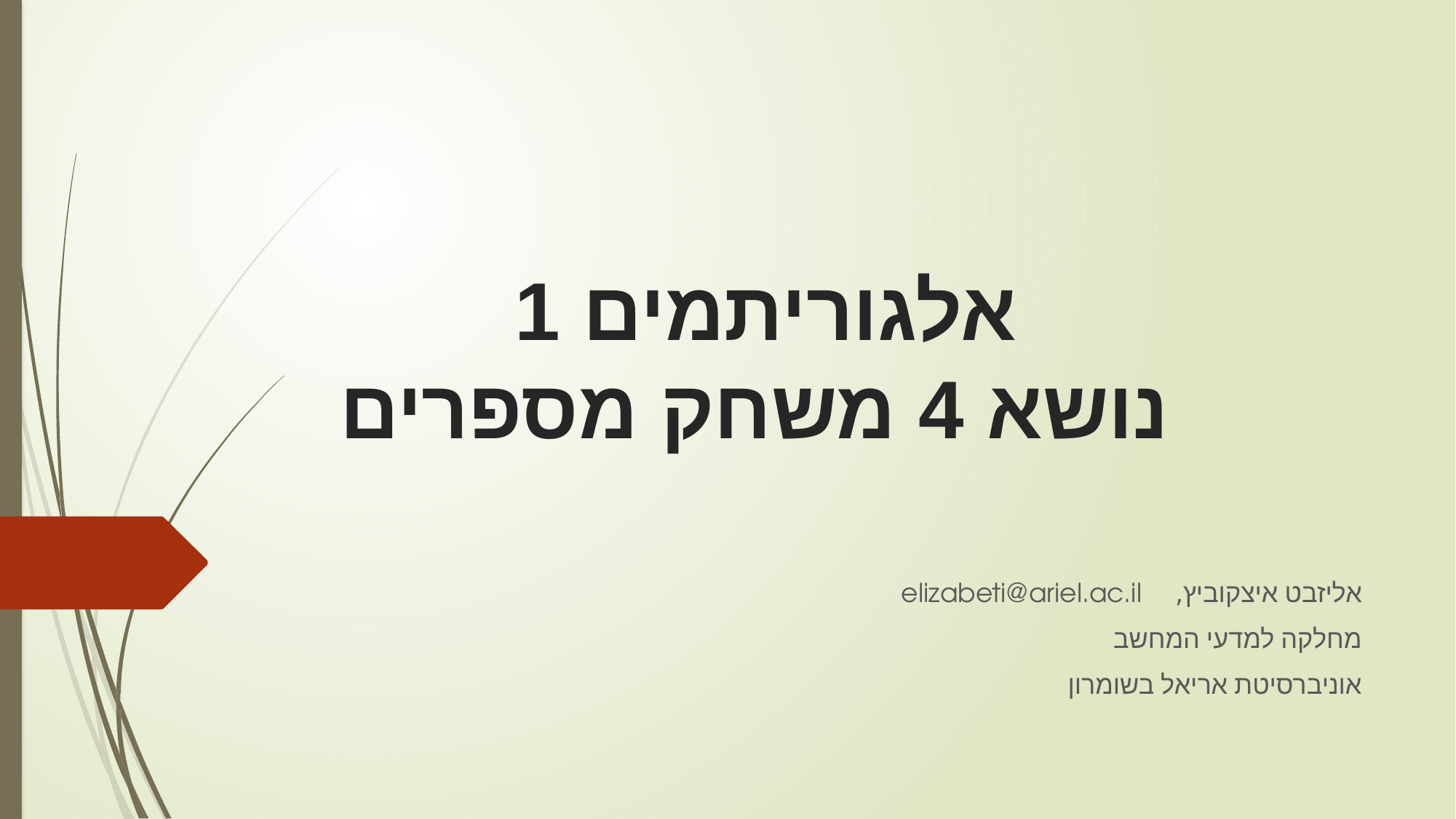

# אלגוריתמים 1 נושא 4 משחק מספרים
אליזבט איצקוביץ,     elizabeti@ariel.ac.il
מחלקה למדעי המחשב
אוניברסיטת אריאל בשומרון